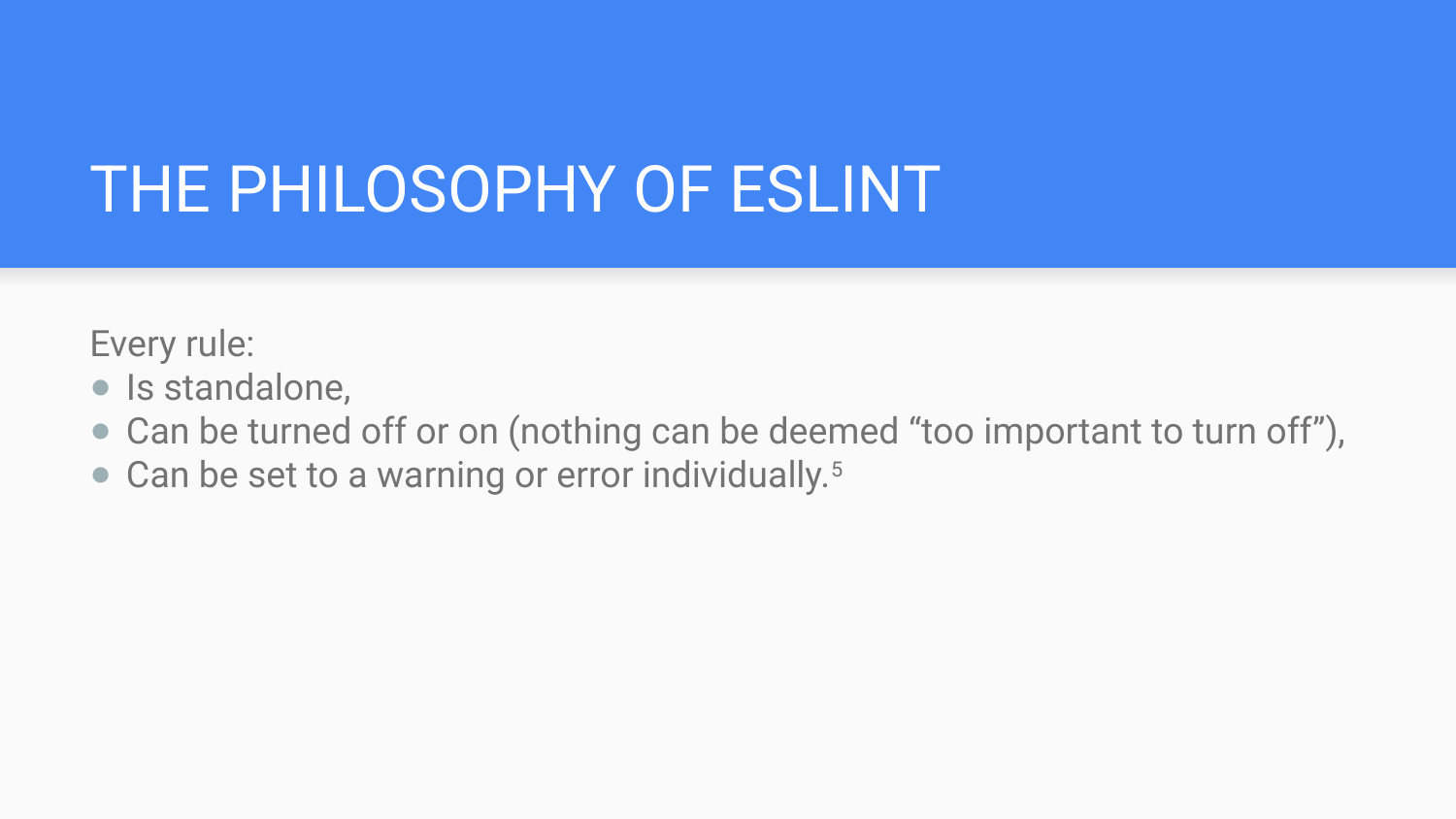

# THE PHILOSOPHY OF ESLINT
Every rule:
Is standalone,
Can be turned off or on (nothing can be deemed “too important to turn off”),
Can be set to a warning or error individually.5